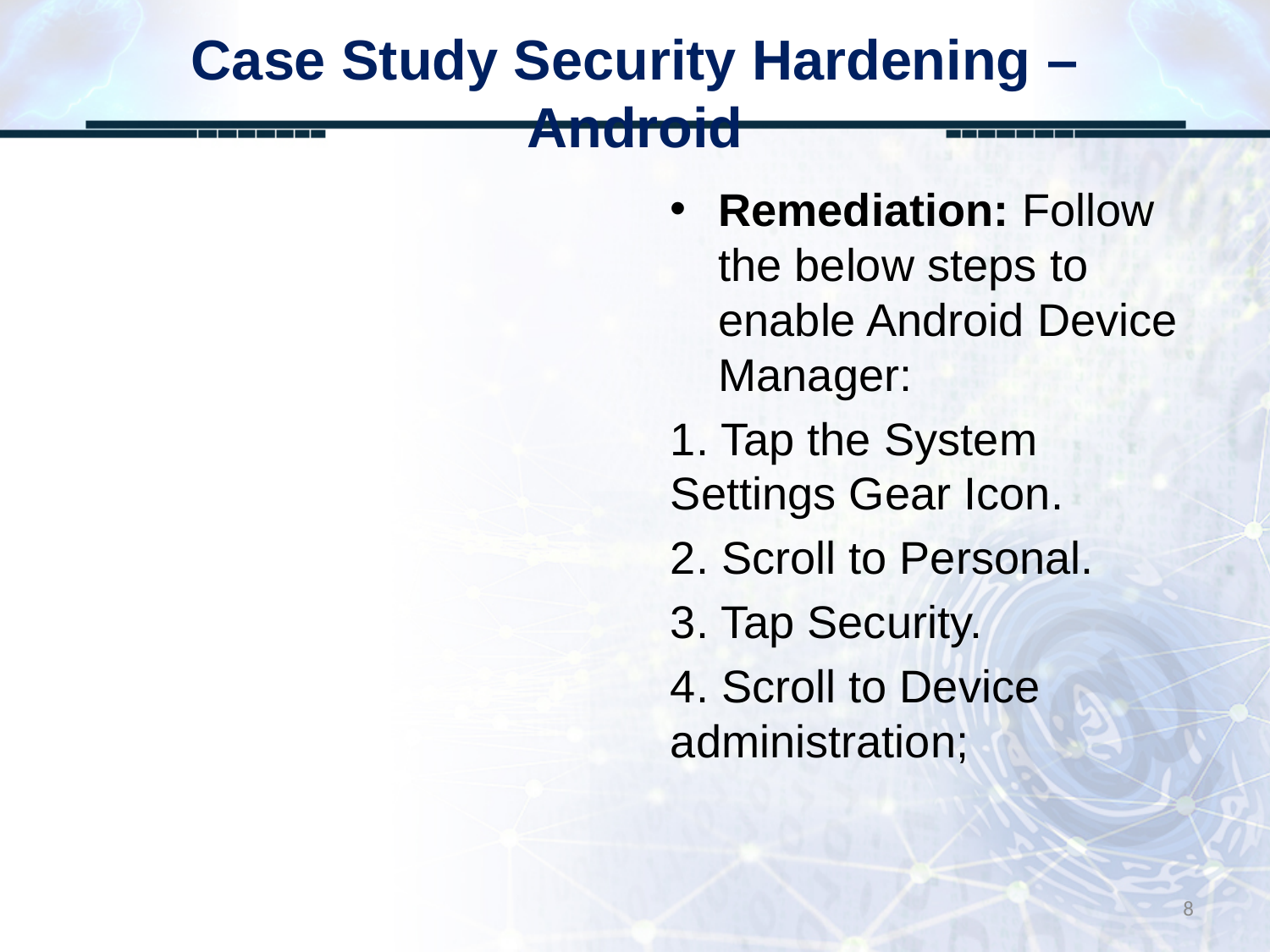

# Case Study Security Hardening – Android
Remediation: Follow the below steps to enable Android Device Manager:
1. Tap the System Settings Gear Icon.
2. Scroll to Personal.
3. Tap Security.
4. Scroll to Device administration;
8